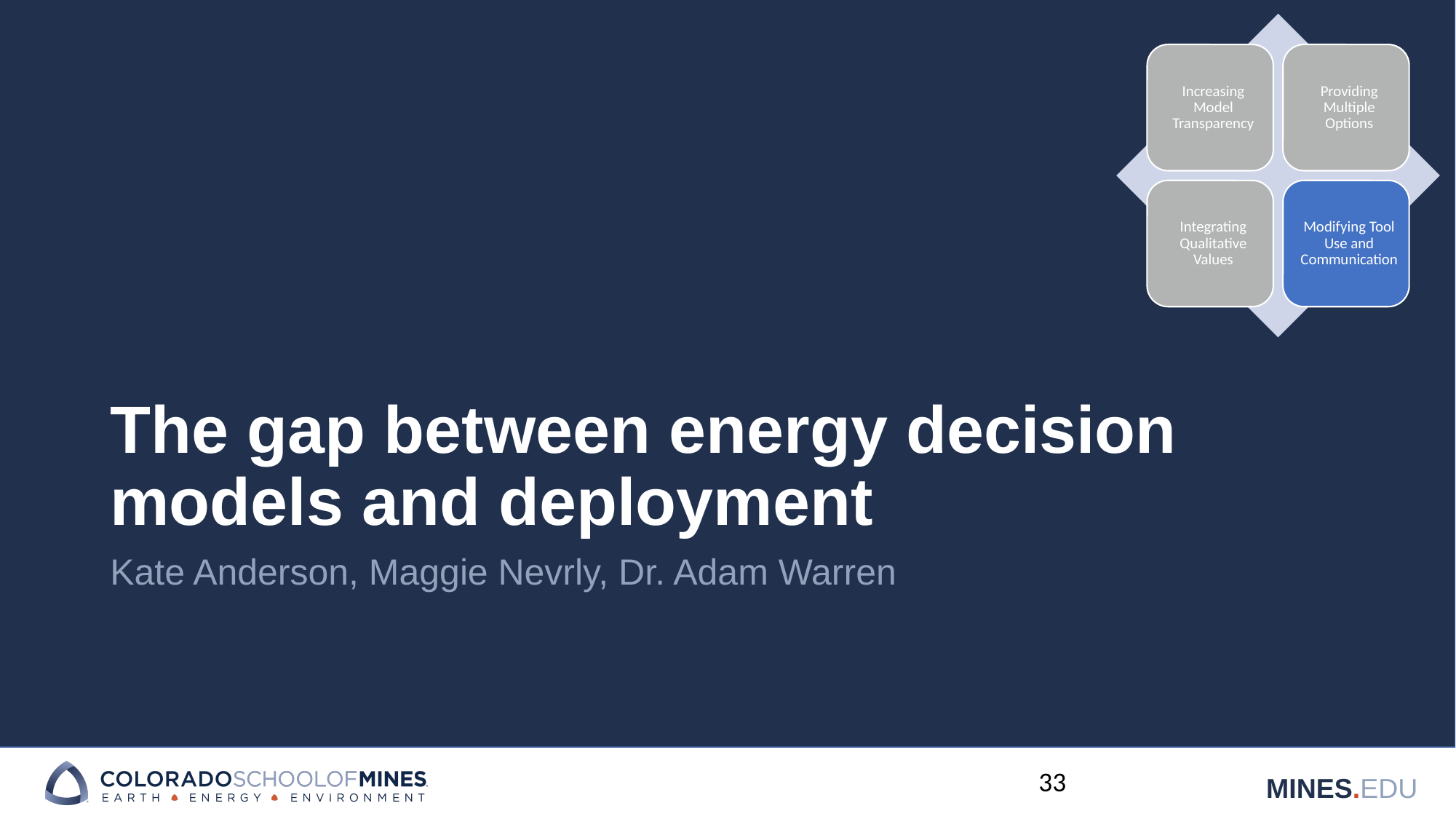

Increasing Model Transparency
Providing Multiple Options
Integrating Qualitative Values
Modifying Tool Use and Communication
# The gap between energy decision models and deployment
Kate Anderson, Maggie Nevrly, Dr. Adam Warren
33